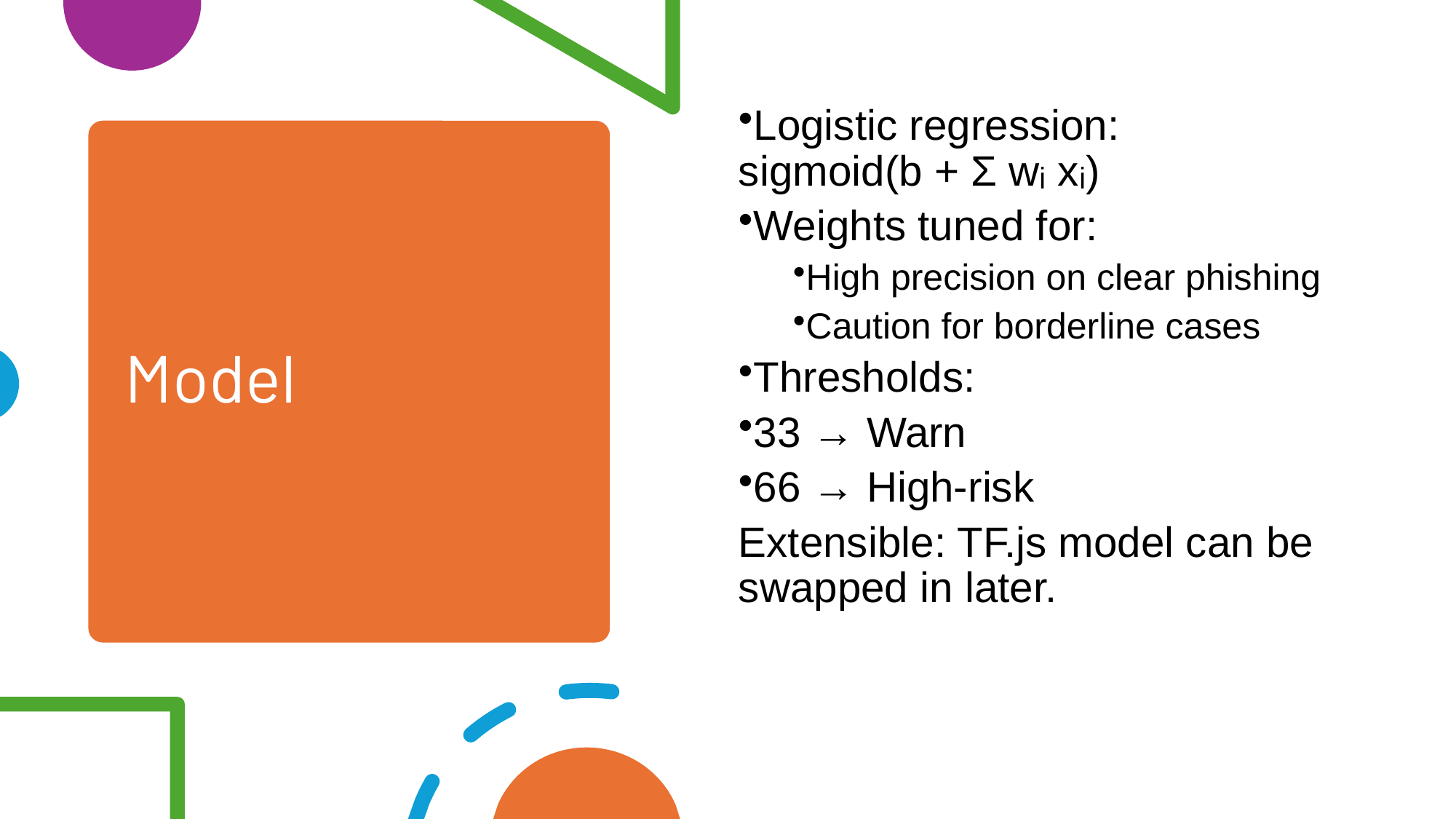

Logistic regression:
sigmoid(b + Σ wᵢ xᵢ)
Weights tuned for:
High precision on clear phishing
Caution for borderline cases
Thresholds:
33 → Warn
66 → High-risk
Extensible: TF.js model can be swapped in later.

# Model